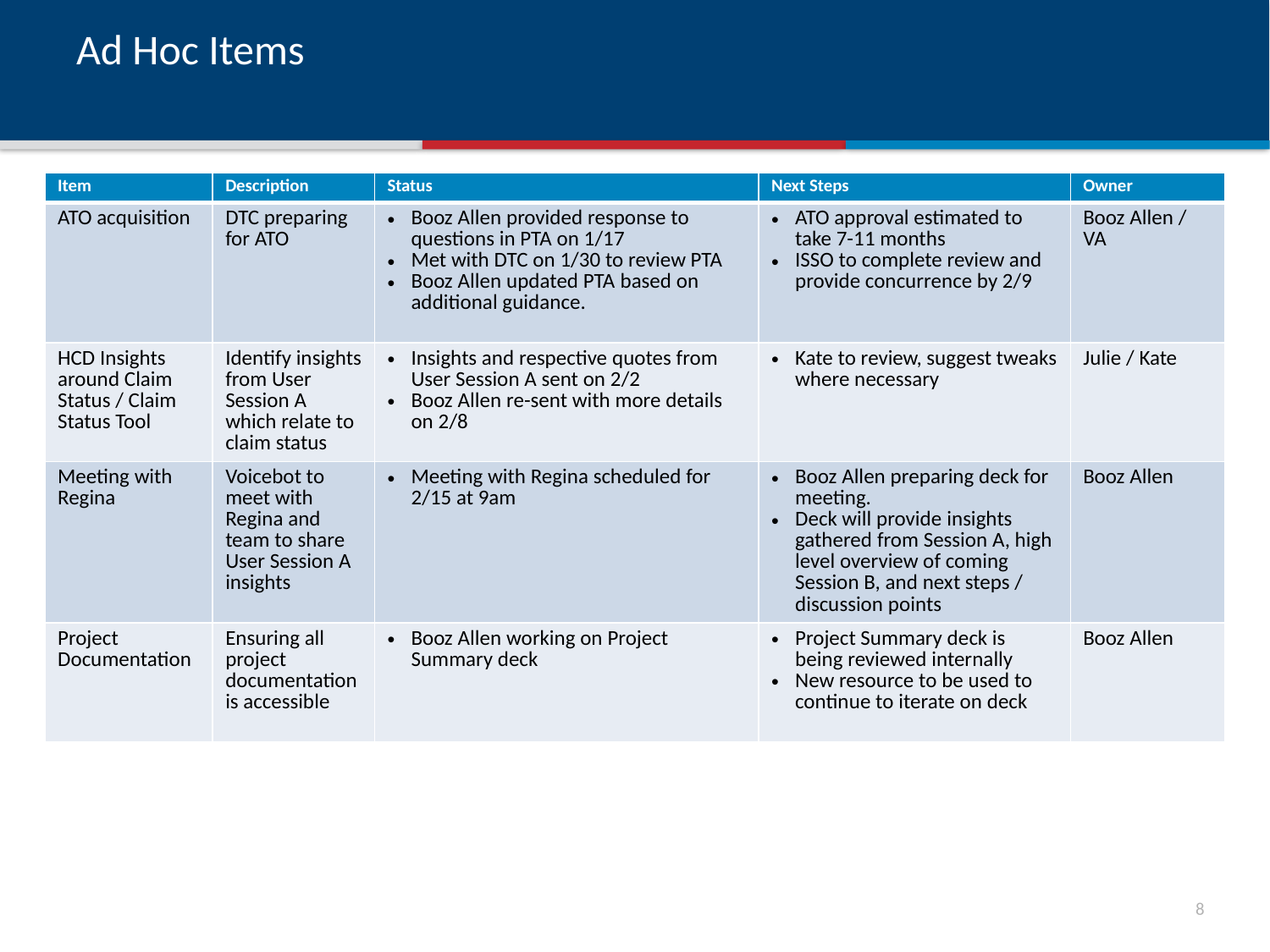

# Ad Hoc Items
| Item​ | Description​ | Status​ | Next Steps​ | Owner​ |
| --- | --- | --- | --- | --- |
| ATO acquisition | DTC preparing for ATO | Booz Allen provided response to questions in PTA on 1/17 Met with DTC on 1/30 to review PTA  Booz Allen updated PTA based on additional guidance. | ATO approval estimated to take 7-11 months ISSO to complete review and provide concurrence by 2/9 | Booz Allen / VA |
| HCD Insights around Claim Status / Claim Status Tool | Identify insights from User Session A which relate to claim status | Insights and respective quotes from User Session A sent on 2/2 Booz Allen re-sent with more details on 2/8 | Kate to review, suggest tweaks where necessary | Julie / Kate |
| Meeting with Regina | Voicebot to meet with Regina and team to share User Session A insights | Meeting with Regina scheduled for 2/15 at 9am | Booz Allen preparing deck for meeting. Deck will provide insights gathered from Session A, high level overview of coming Session B, and next steps / discussion points | Booz Allen |
| Project Documentation | Ensuring all project documentation is accessible | Booz Allen working on Project Summary deck | Project Summary deck is being reviewed internally New resource to be used to continue to iterate on deck | Booz Allen |
8